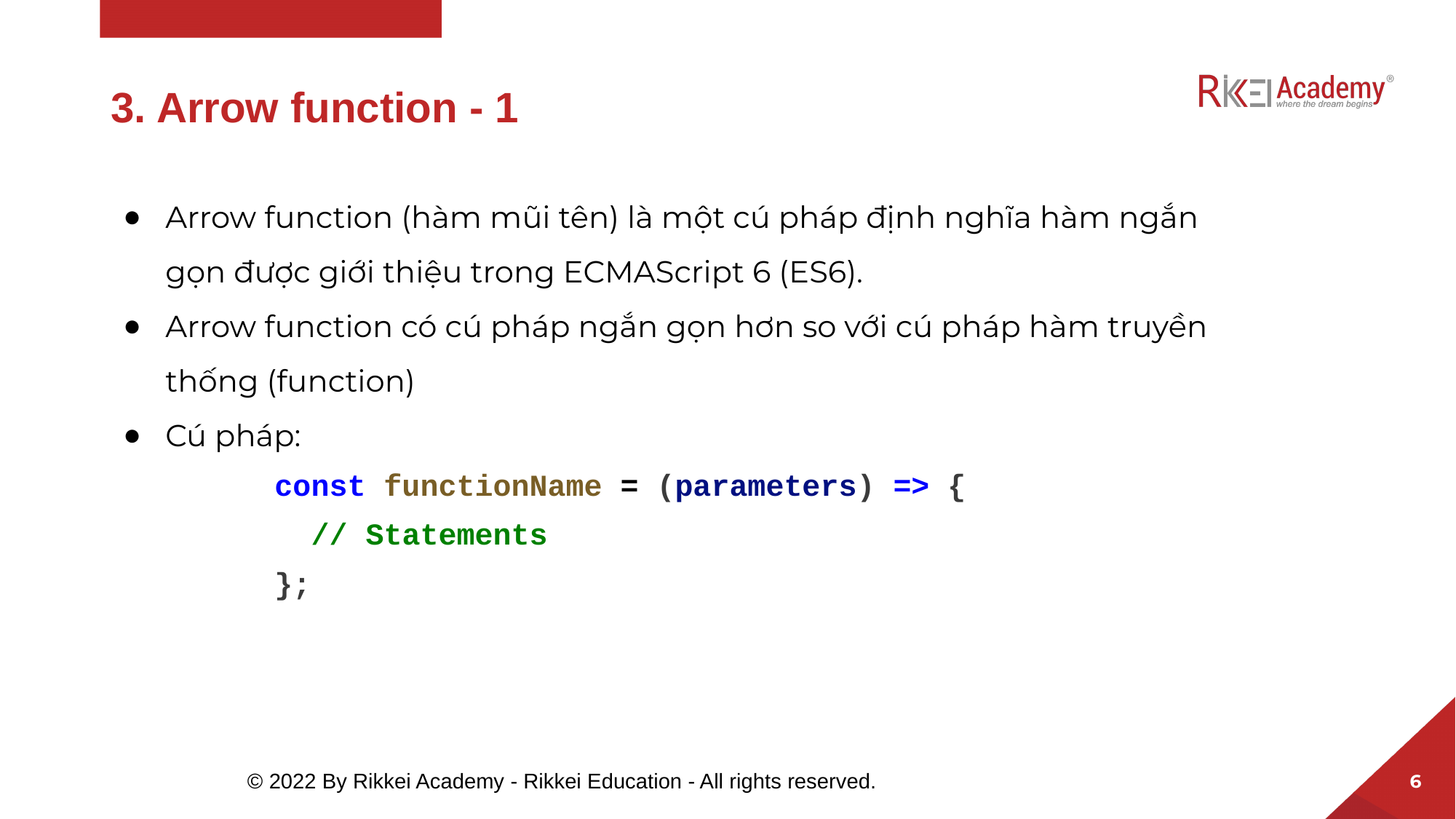

# 3. Arrow function - 1
Arrow function (hàm mũi tên) là một cú pháp định nghĩa hàm ngắn gọn được giới thiệu trong ECMAScript 6 (ES6).
Arrow function có cú pháp ngắn gọn hơn so với cú pháp hàm truyền thống (function)
Cú pháp:
const functionName = (parameters) => {
  // Statements
};